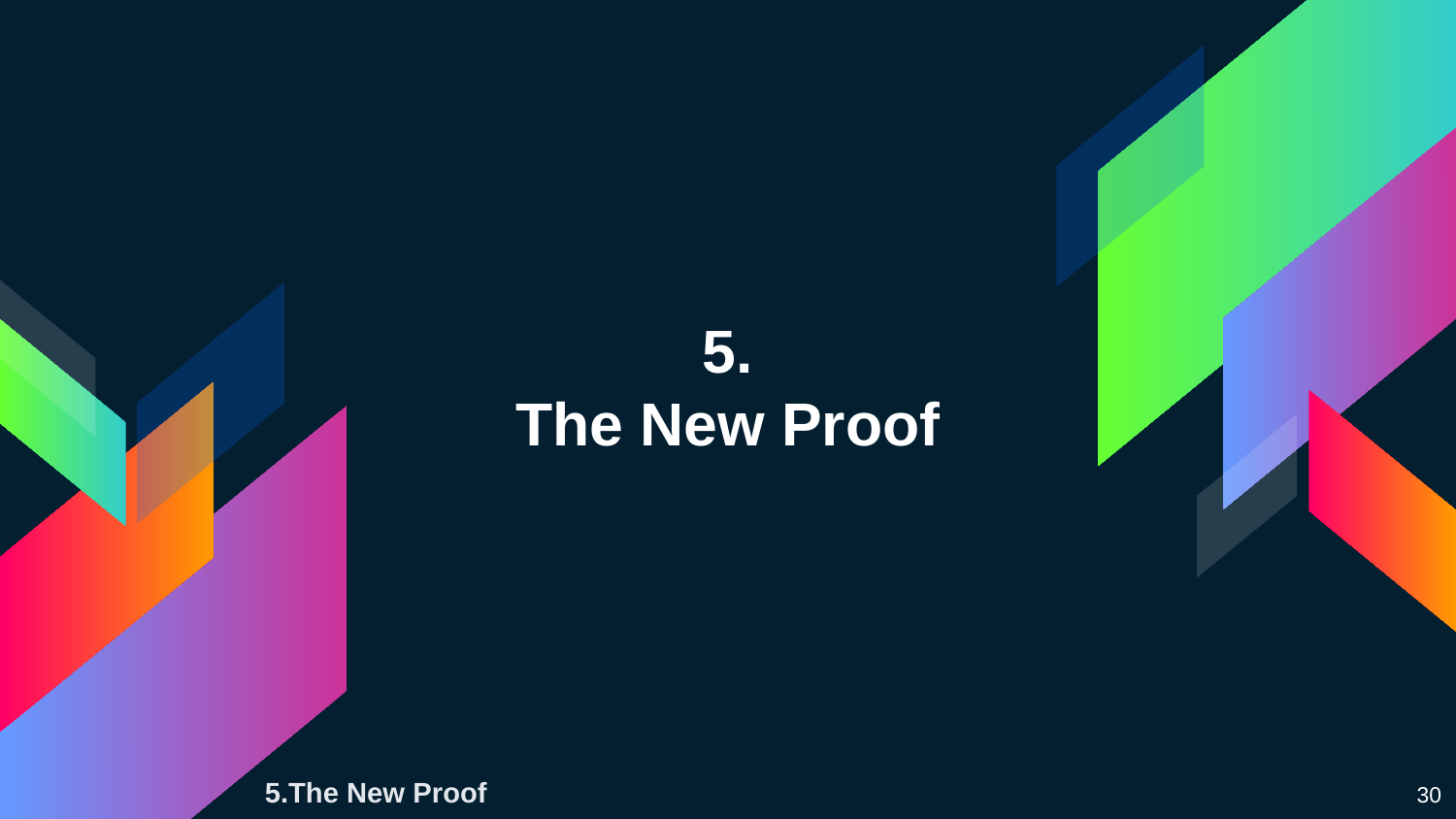

# 5.
The New Proof
5.The New Proof
30